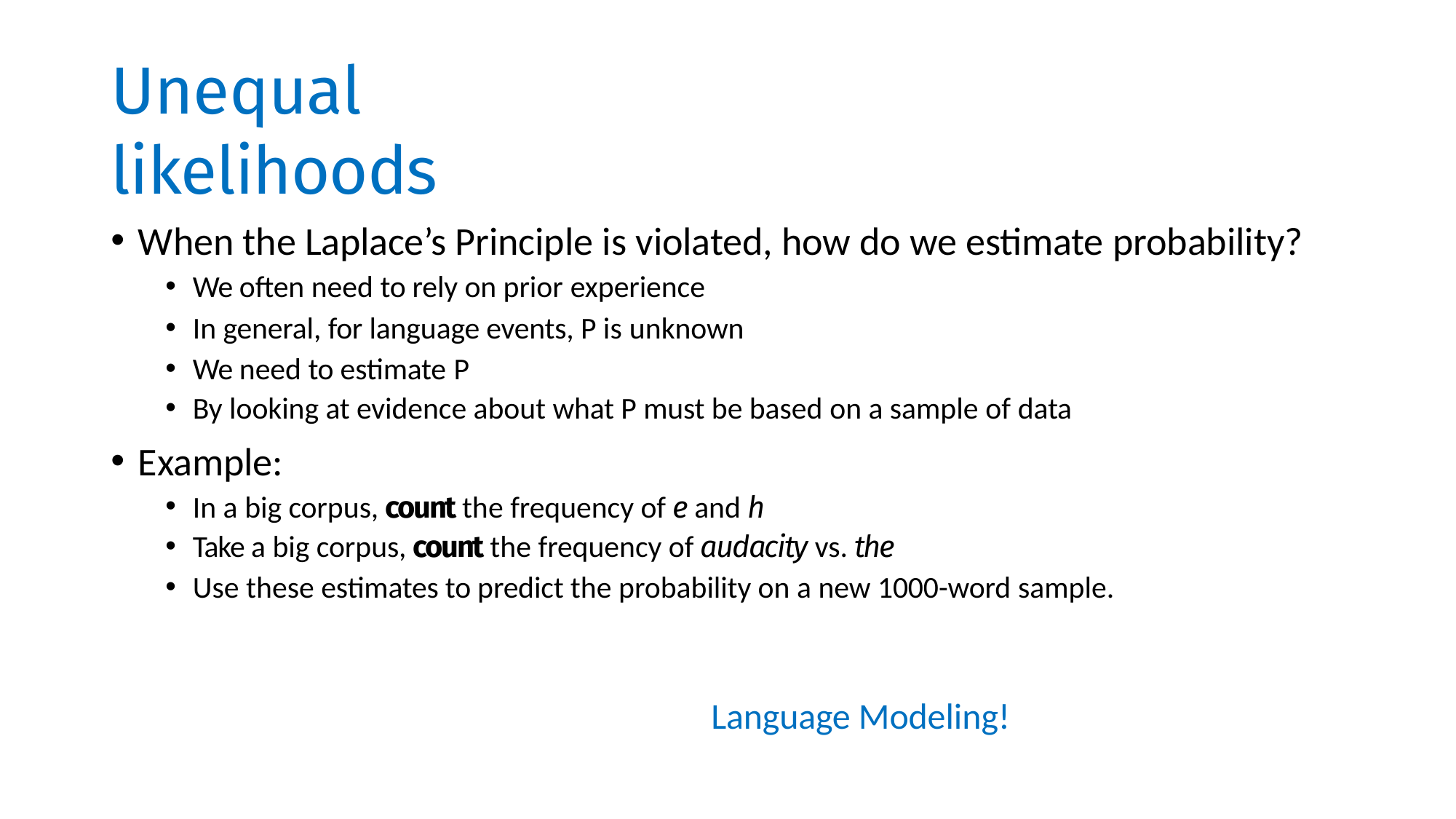

# Unequal likelihoods
When the Laplace’s Principle is violated, how do we estimate probability?
We often need to rely on prior experience
In general, for language events, P is unknown
We need to estimate P
By looking at evidence about what P must be based on a sample of data
Example:
In a big corpus, count the frequency of e and h
Take a big corpus, count the frequency of audacity vs. the
Use these estimates to predict the probability on a new 1000-word sample.

Language Modeling!